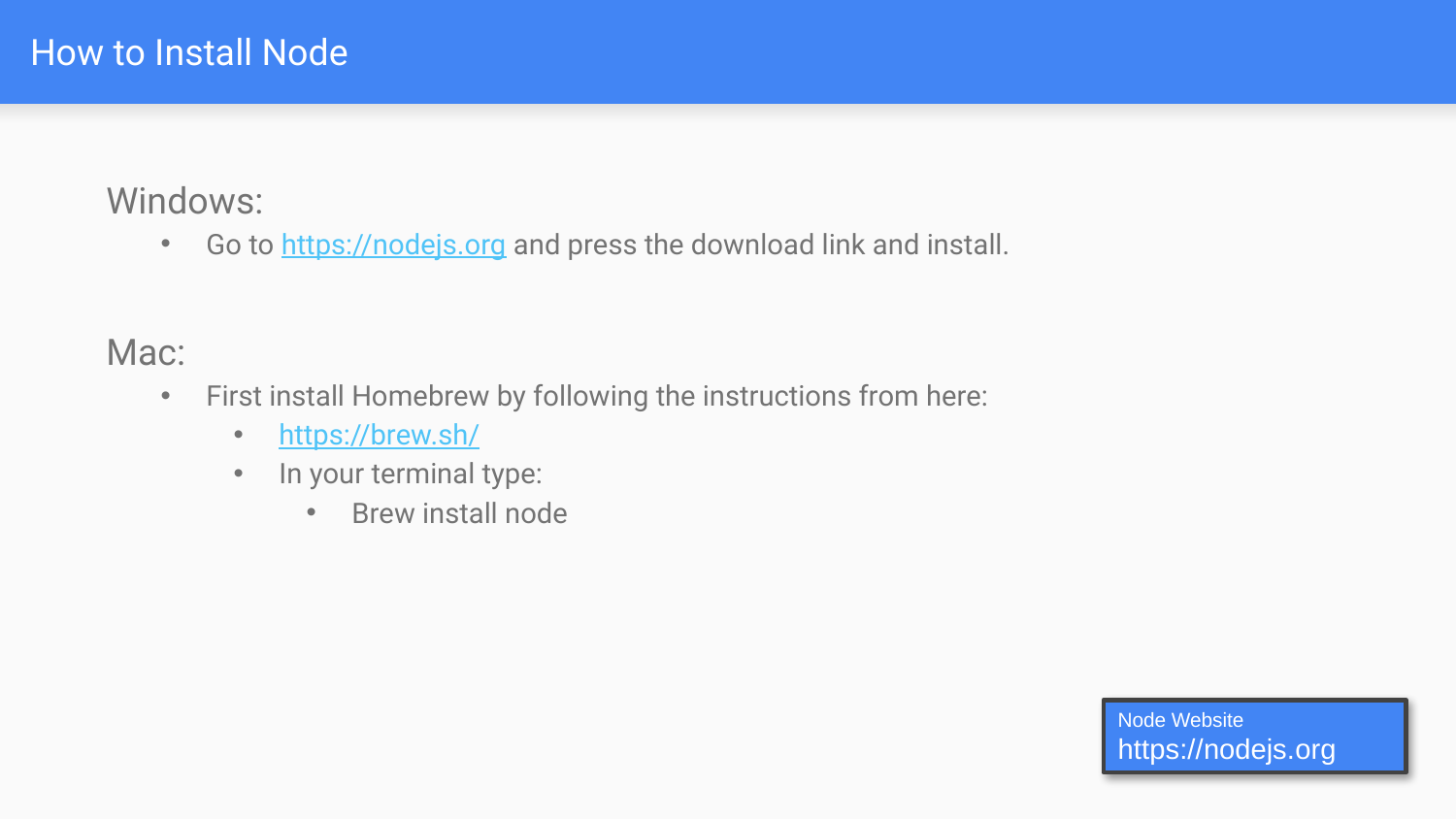

# How to Install Node
Windows:
Go to https://nodejs.org and press the download link and install.

Mac:
First install Homebrew by following the instructions from here:
https://brew.sh/
In your terminal type:
Brew install node

Node Website
https://nodejs.org